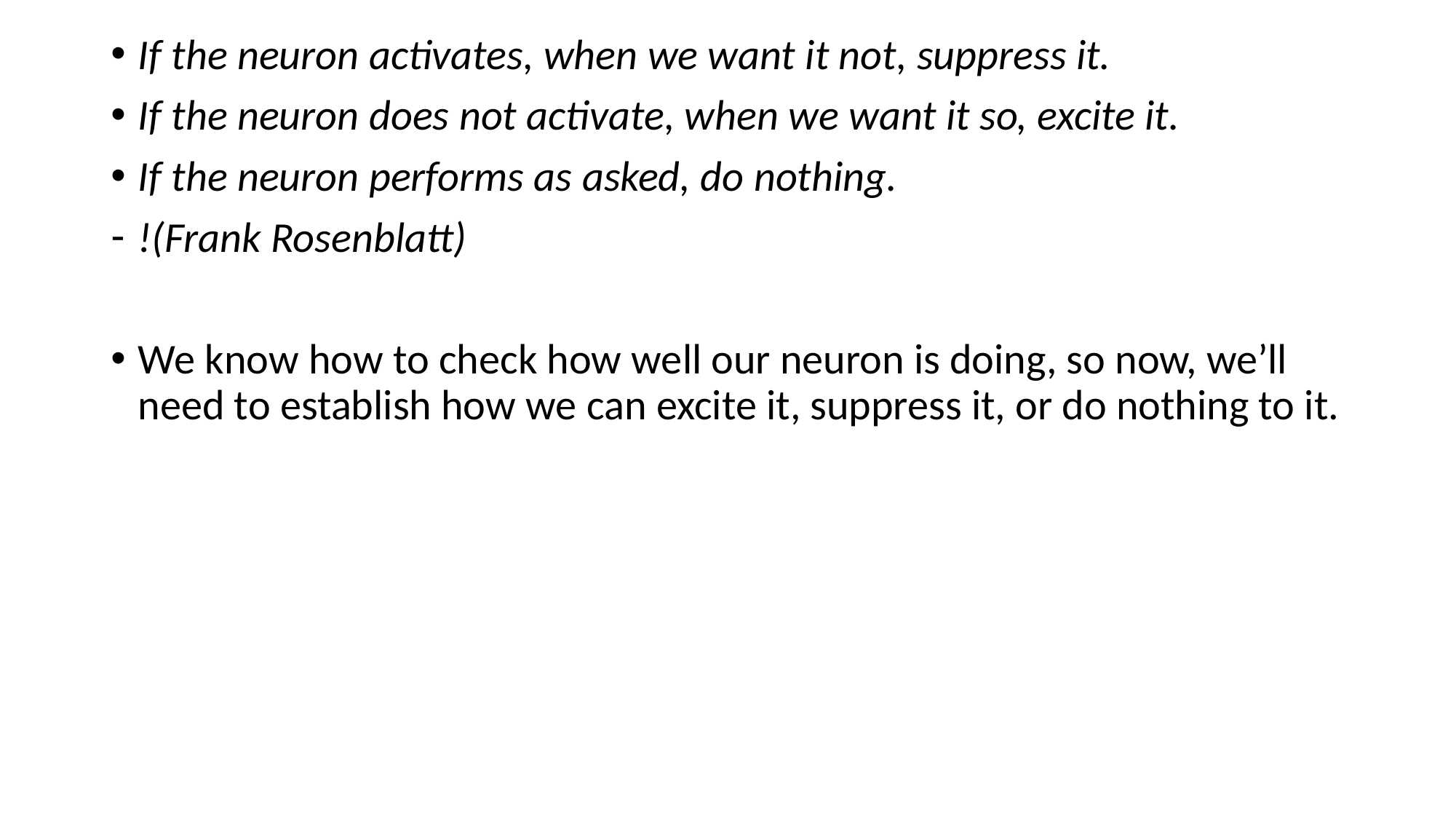

If the neuron activates, when we want it not, suppress it.
If the neuron does not activate, when we want it so, excite it.
If the neuron performs as asked, do nothing.
!(Frank Rosenblatt)

We know how to check how well our neuron is doing, so now, we’ll need to establish how we can excite it, suppress it, or do nothing to it.